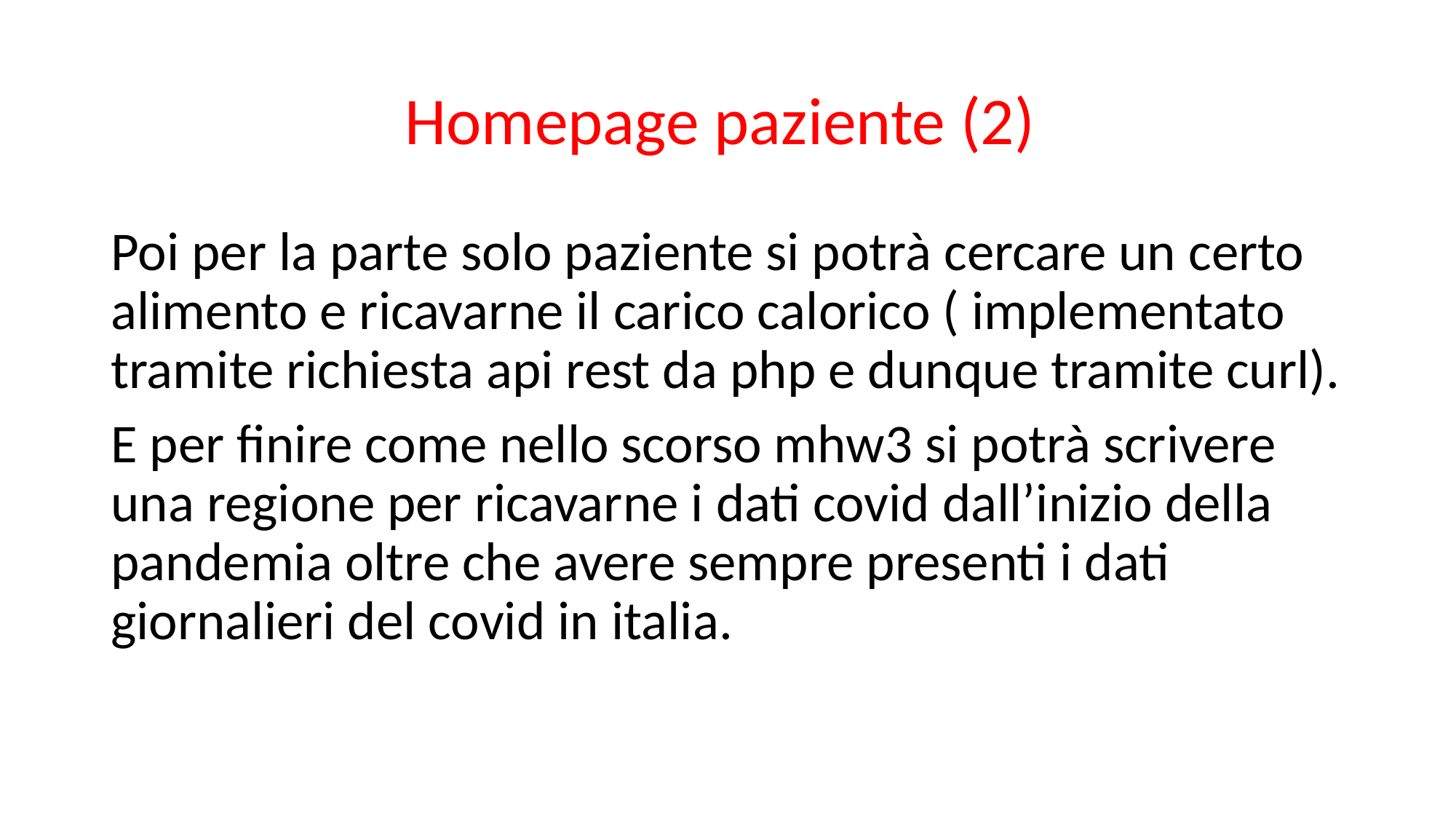

# Homepage paziente (2)
Poi per la parte solo paziente si potrà cercare un certo alimento e ricavarne il carico calorico ( implementato tramite richiesta api rest da php e dunque tramite curl).
E per finire come nello scorso mhw3 si potrà scrivere una regione per ricavarne i dati covid dall’inizio della pandemia oltre che avere sempre presenti i dati giornalieri del covid in italia.